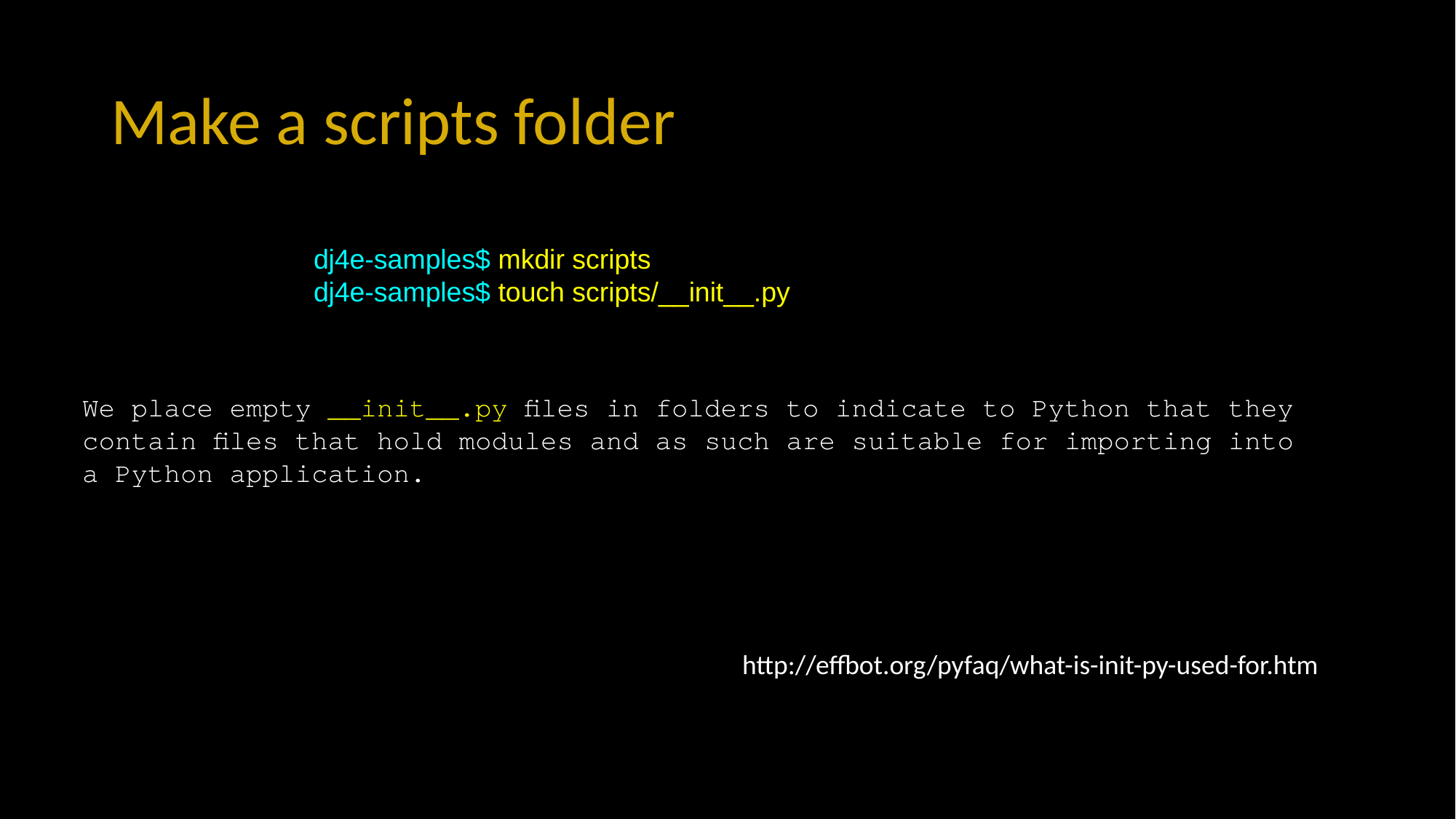

# Make a scripts folder
dj4e-samples$ mkdir scripts
dj4e-samples$ touch scripts/__init__.py
We place empty __init__.py files in folders to indicate to Python that they contain files that hold modules and as such are suitable for importing into a Python application.
http://effbot.org/pyfaq/what-is-init-py-used-for.htm